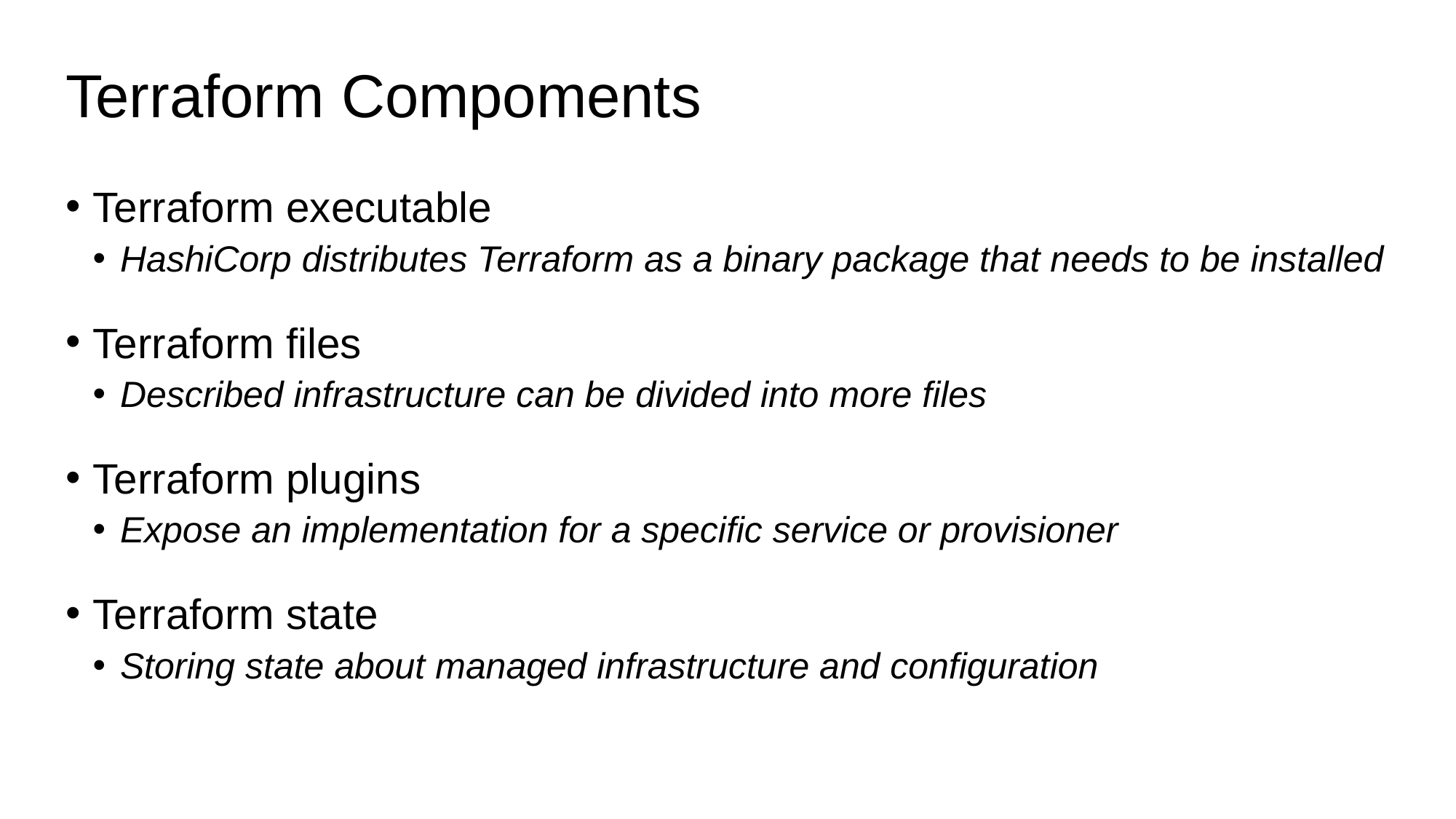

# Terraform Compoments
Terraform executable
HashiCorp distributes Terraform as a binary package that needs to be installed
Terraform files
Described infrastructure can be divided into more files
Terraform plugins
Expose an implementation for a specific service or provisioner
Terraform state
Storing state about managed infrastructure and configuration